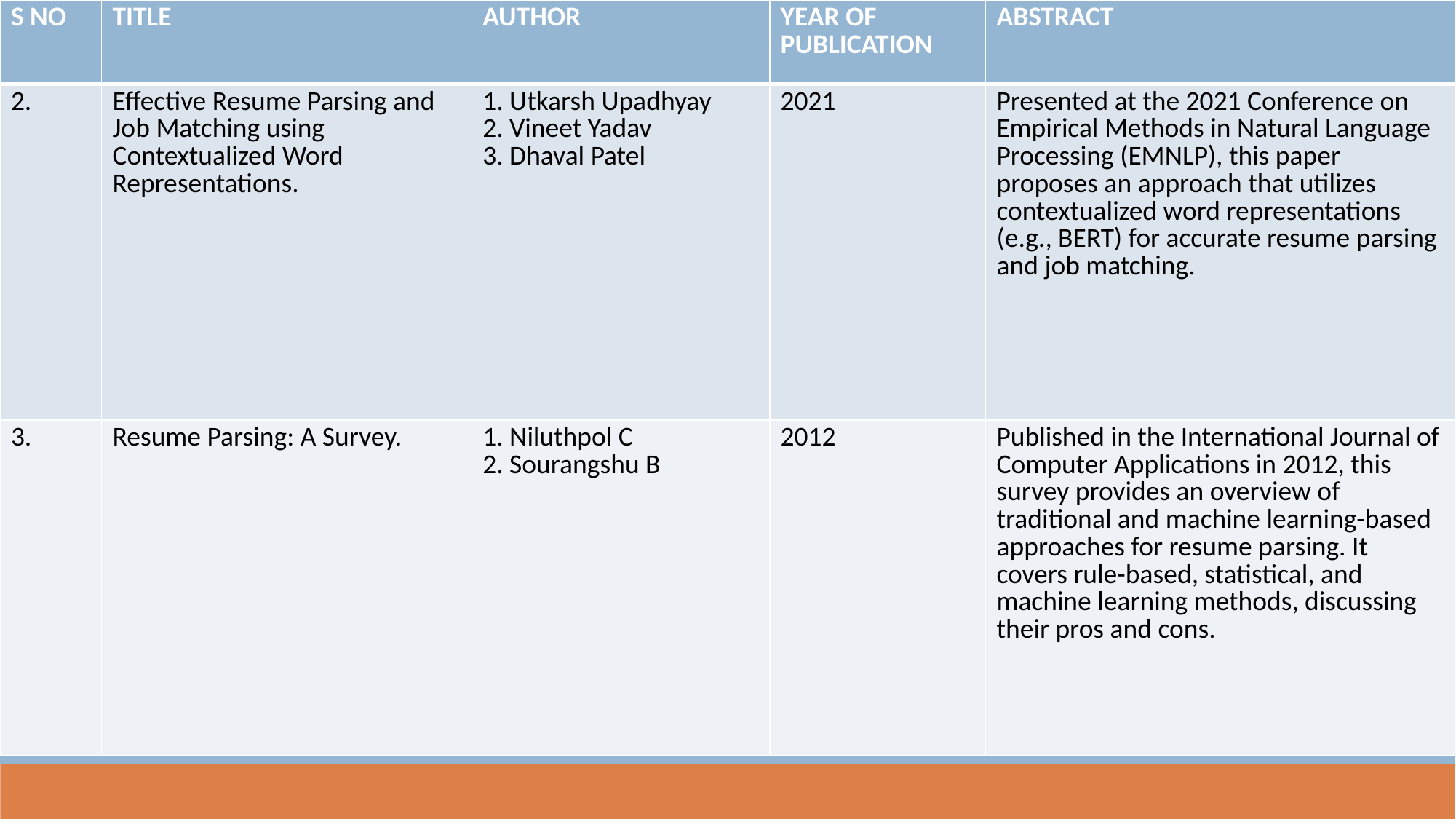

| S NO | TITLE | AUTHOR | YEAR OF PUBLICATION | ABSTRACT |
| --- | --- | --- | --- | --- |
| 2. | Effective Resume Parsing and Job Matching using Contextualized Word Representations. | 1. Utkarsh Upadhyay 2. Vineet Yadav 3. Dhaval Patel | 2021 | Presented at the 2021 Conference on Empirical Methods in Natural Language Processing (EMNLP), this paper proposes an approach that utilizes contextualized word representations (e.g., BERT) for accurate resume parsing and job matching. |
| 3. | Resume Parsing: A Survey. | 1. Niluthpol C 2. Sourangshu B | 2012 | Published in the International Journal of Computer Applications in 2012, this survey provides an overview of traditional and machine learning-based approaches for resume parsing. It covers rule-based, statistical, and machine learning methods, discussing their pros and cons. |